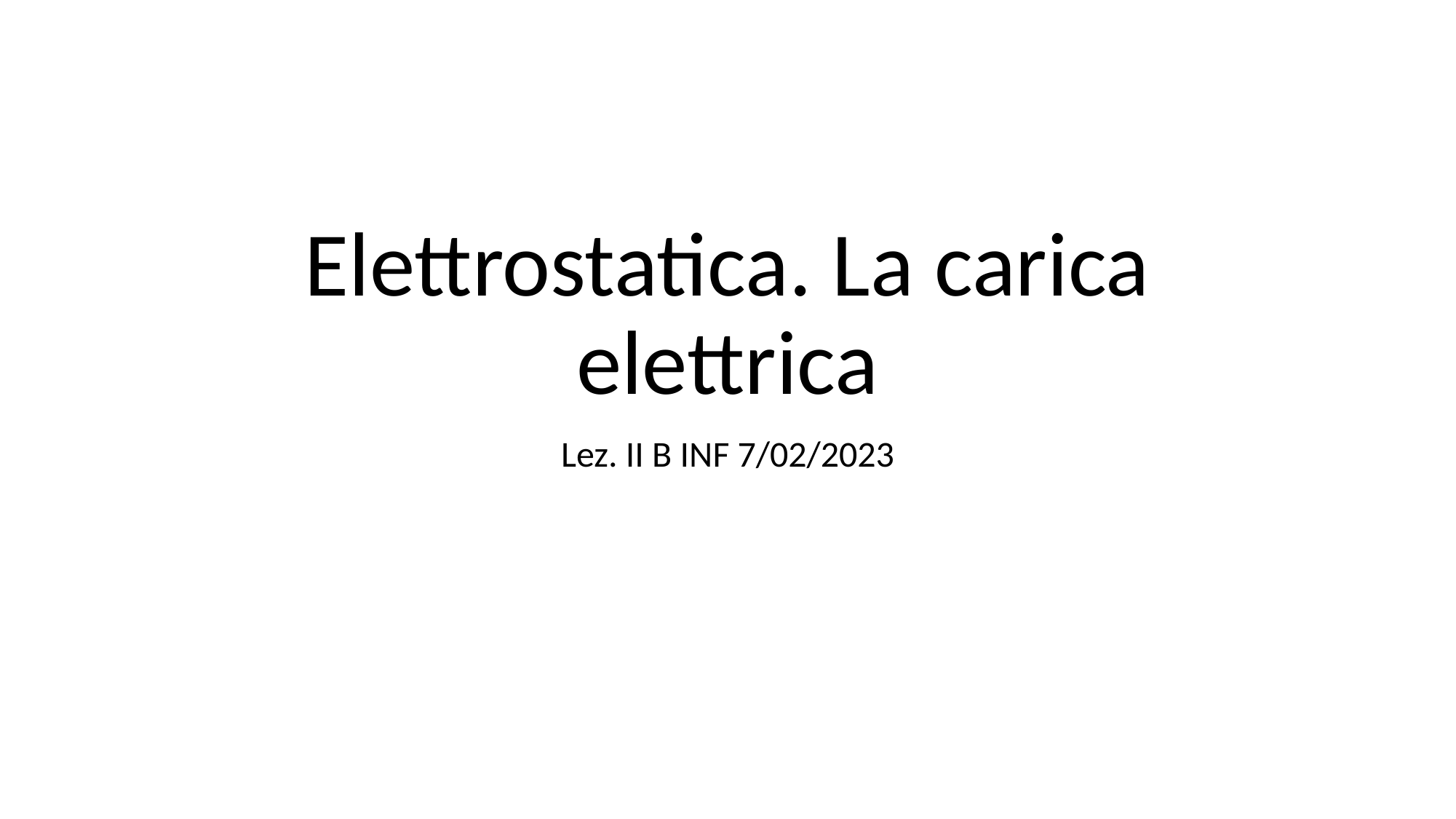

# Elettrostatica. La carica elettrica
Lez. II B INF 7/02/2023